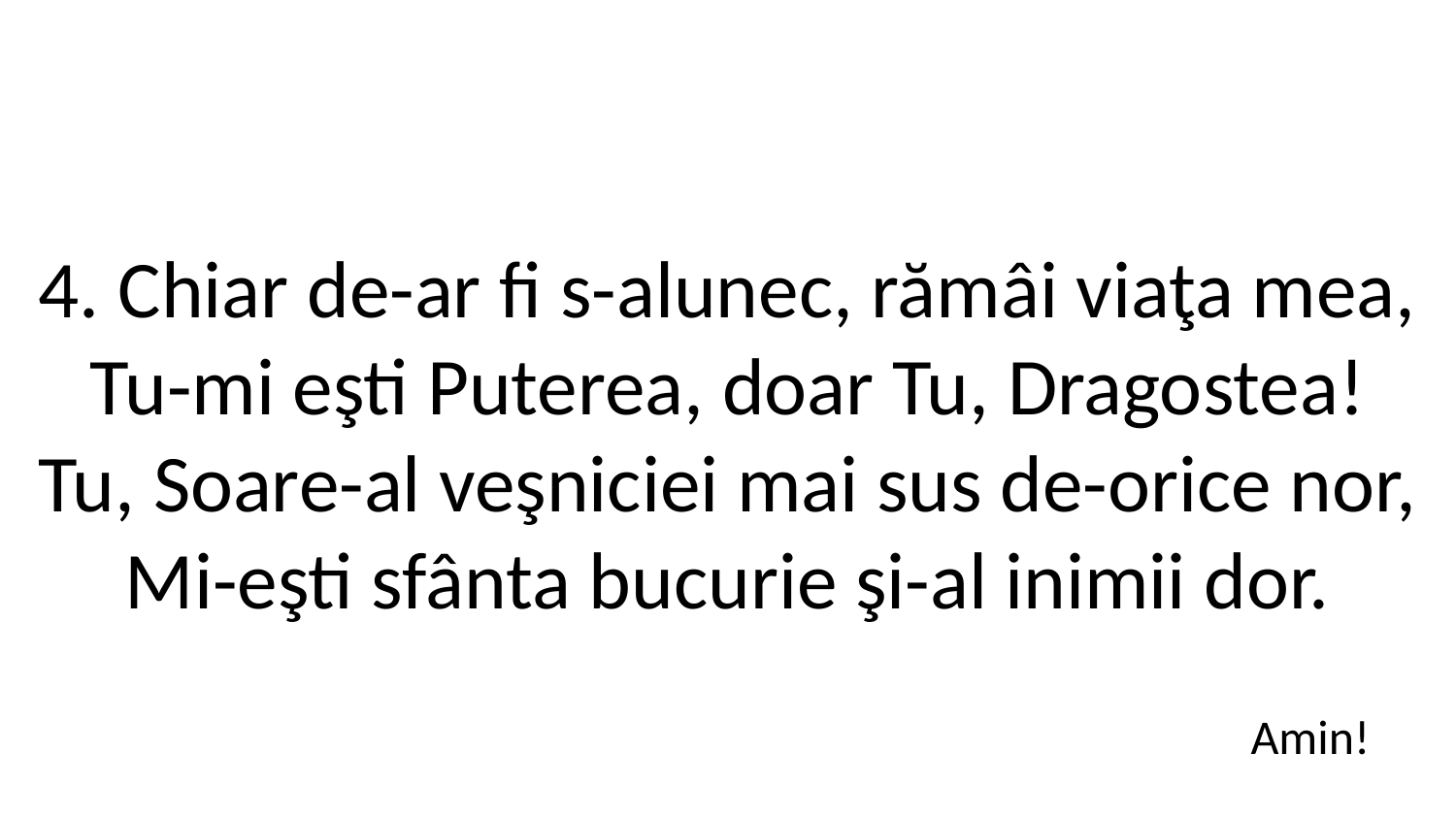

4. Chiar de-ar fi s-alunec, rămâi viaţa mea,
Tu-mi eşti Puterea, doar Tu, Dragostea!
Tu, Soare-al veşniciei mai sus de-orice nor,
Mi-eşti sfânta bucurie şi-al inimii dor.

Amin!